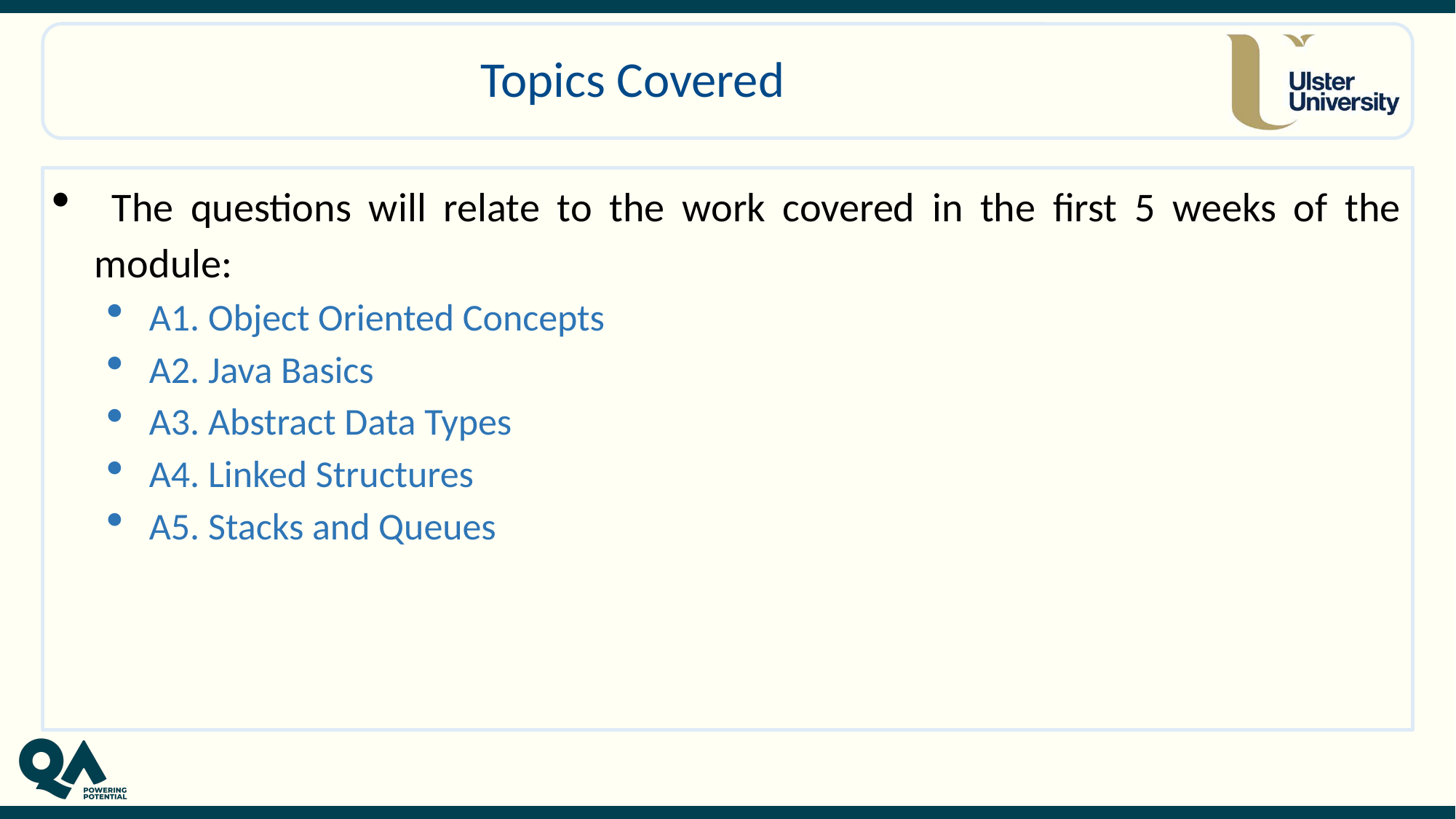

# Topics Covered
 The questions will relate to the work covered in the first 5 weeks of the module:
A1. Object Oriented Concepts
A2. Java Basics
A3. Abstract Data Types
A4. Linked Structures
A5. Stacks and Queues